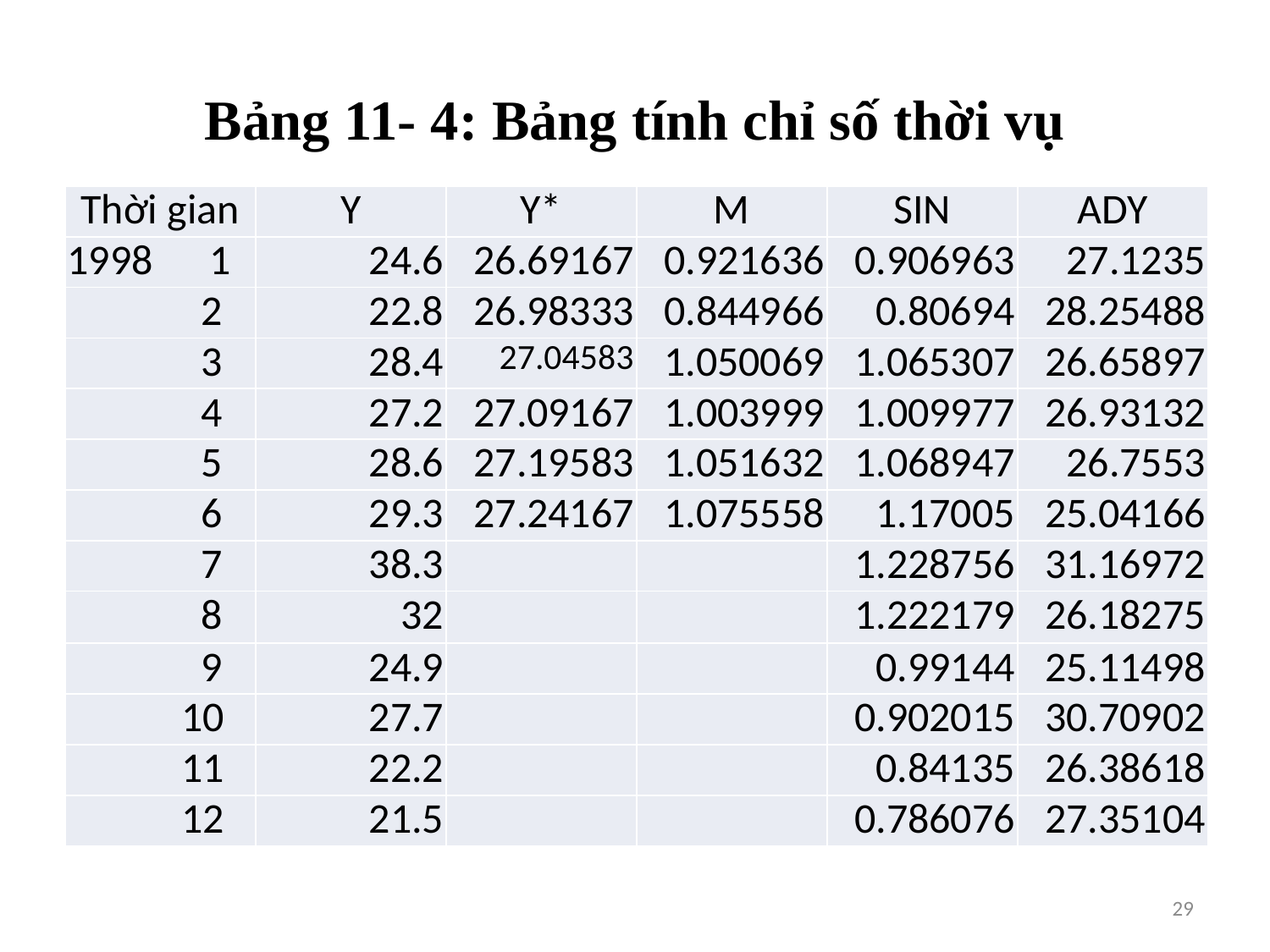

# Bảng 11- 4: Bảng tính chỉ số thời vụ
| Thời gian | Y | Y\* | M | SIN | ADY |
| --- | --- | --- | --- | --- | --- |
| 1998 1 | 24.6 | 26.69167 | 0.921636 | 0.906963 | 27.1235 |
| 2 | 22.8 | 26.98333 | 0.844966 | 0.80694 | 28.25488 |
| 3 | 28.4 | 27.04583 | 1.050069 | 1.065307 | 26.65897 |
| 4 | 27.2 | 27.09167 | 1.003999 | 1.009977 | 26.93132 |
| 5 | 28.6 | 27.19583 | 1.051632 | 1.068947 | 26.7553 |
| 6 | 29.3 | 27.24167 | 1.075558 | 1.17005 | 25.04166 |
| 7 | 38.3 |  |  | 1.228756 | 31.16972 |
| 8 | 32 |  |  | 1.222179 | 26.18275 |
| 9 | 24.9 |  |  | 0.99144 | 25.11498 |
| 10 | 27.7 |  |  | 0.902015 | 30.70902 |
| 11 | 22.2 |  |  | 0.84135 | 26.38618 |
| 12 | 21.5 |  |  | 0.786076 | 27.35104 |
29